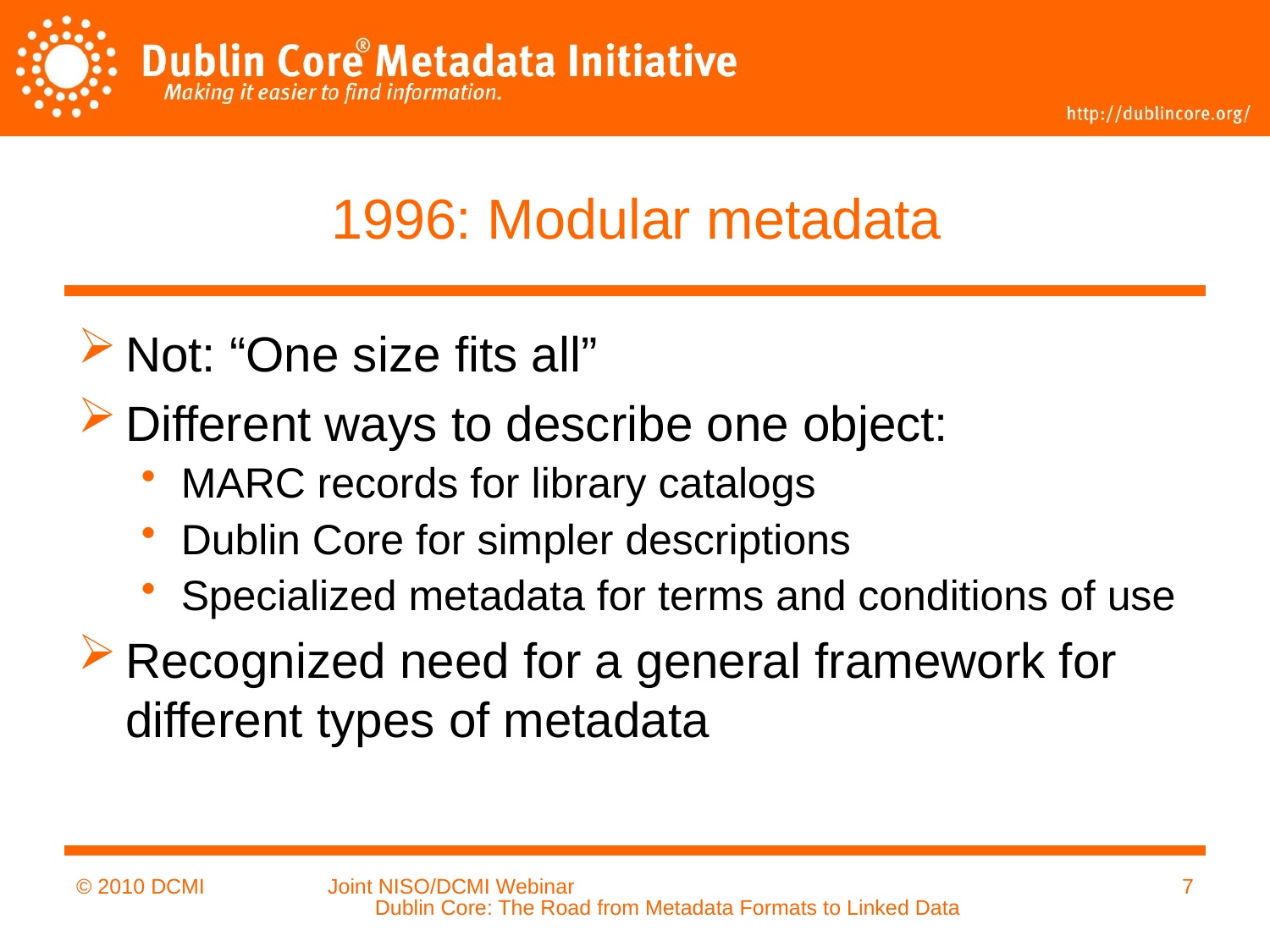

# 1996: Modular metadata
Not: “One size fits all”
Different ways to describe one object:
MARC records for library catalogs
Dublin Core for simpler descriptions
Specialized metadata for terms and conditions of use
Recognized need for a general framework for different types of metadata

© 2010 DCMI
Joint NISO/DCMI Webinar                                                                         Dublin Core: The Road from Metadata Formats to Linked Data
7